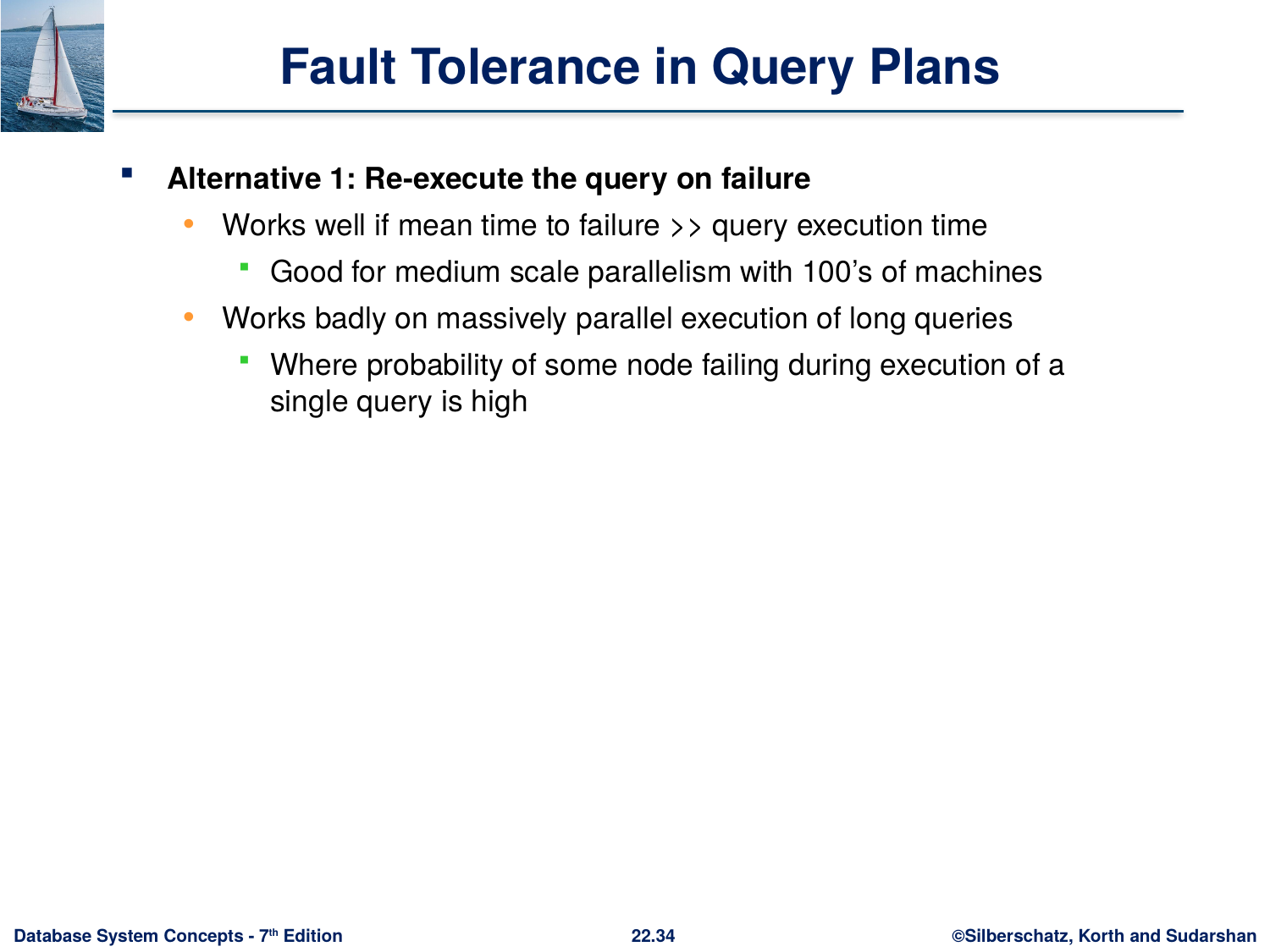

# Fault Tolerance in Query Plans
Alternative 1: Re-execute the query on failure
Works well if mean time to failure >> query execution time
Good for medium scale parallelism with 100’s of machines
Works badly on massively parallel execution of long queries
Where probability of some node failing during execution of a single query is high